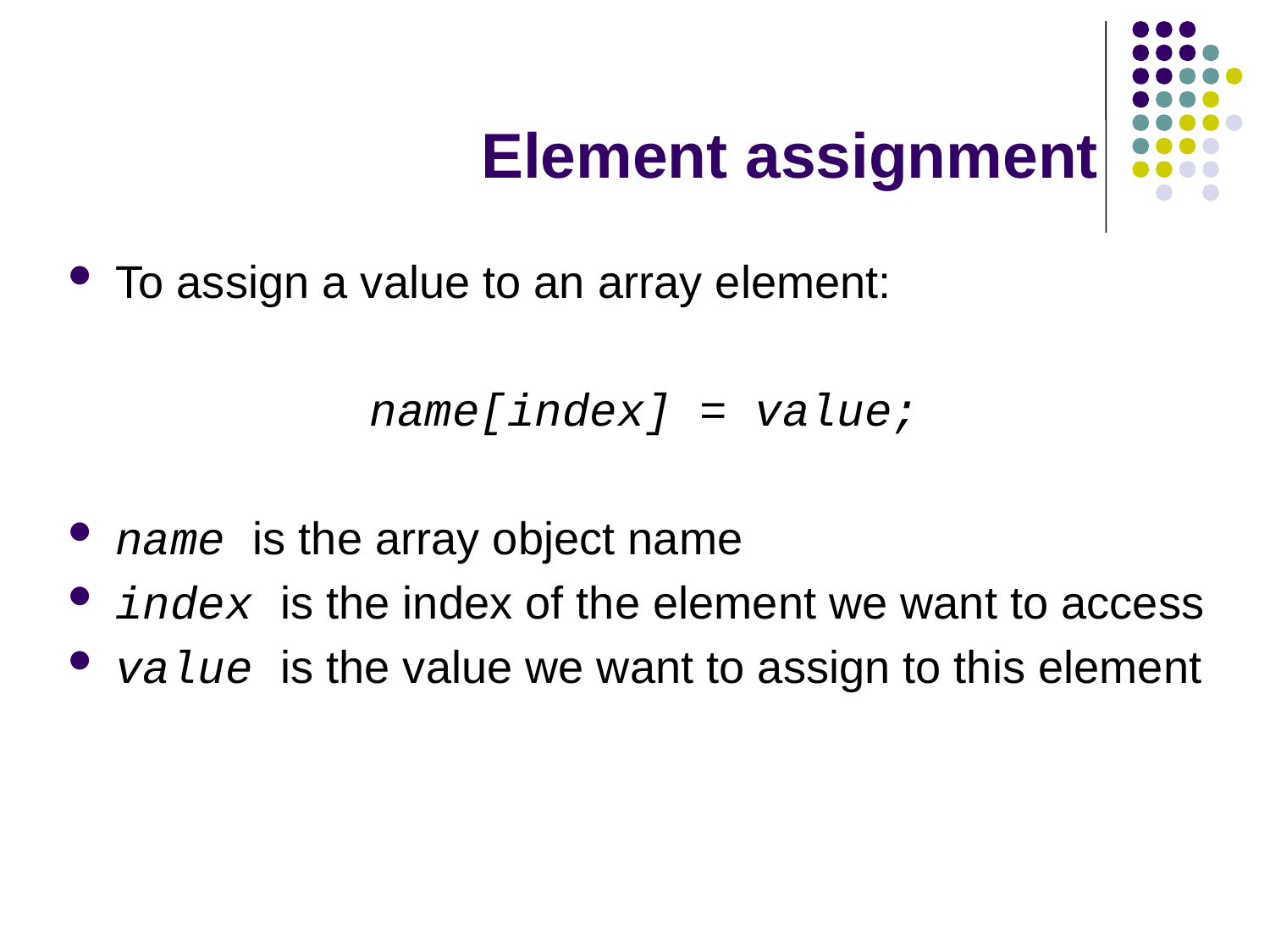

# Element assignment
To assign a value to an array element:

name[index] = value;

name is the array object name
index is the index of the element we want to access
value is the value we want to assign to this element